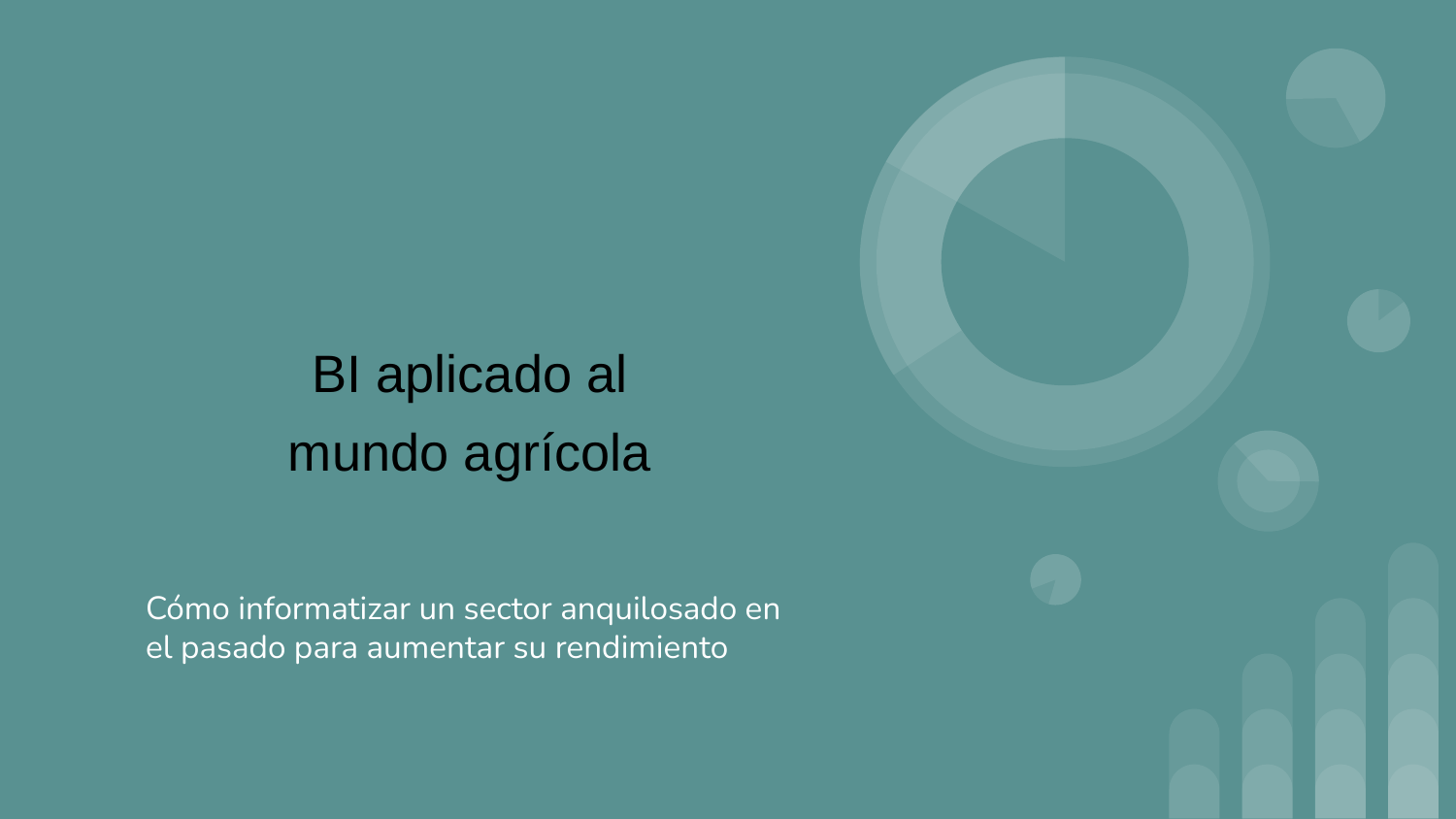

# BI aplicado al
mundo agrícola
Cómo informatizar un sector anquilosado en el pasado para aumentar su rendimiento